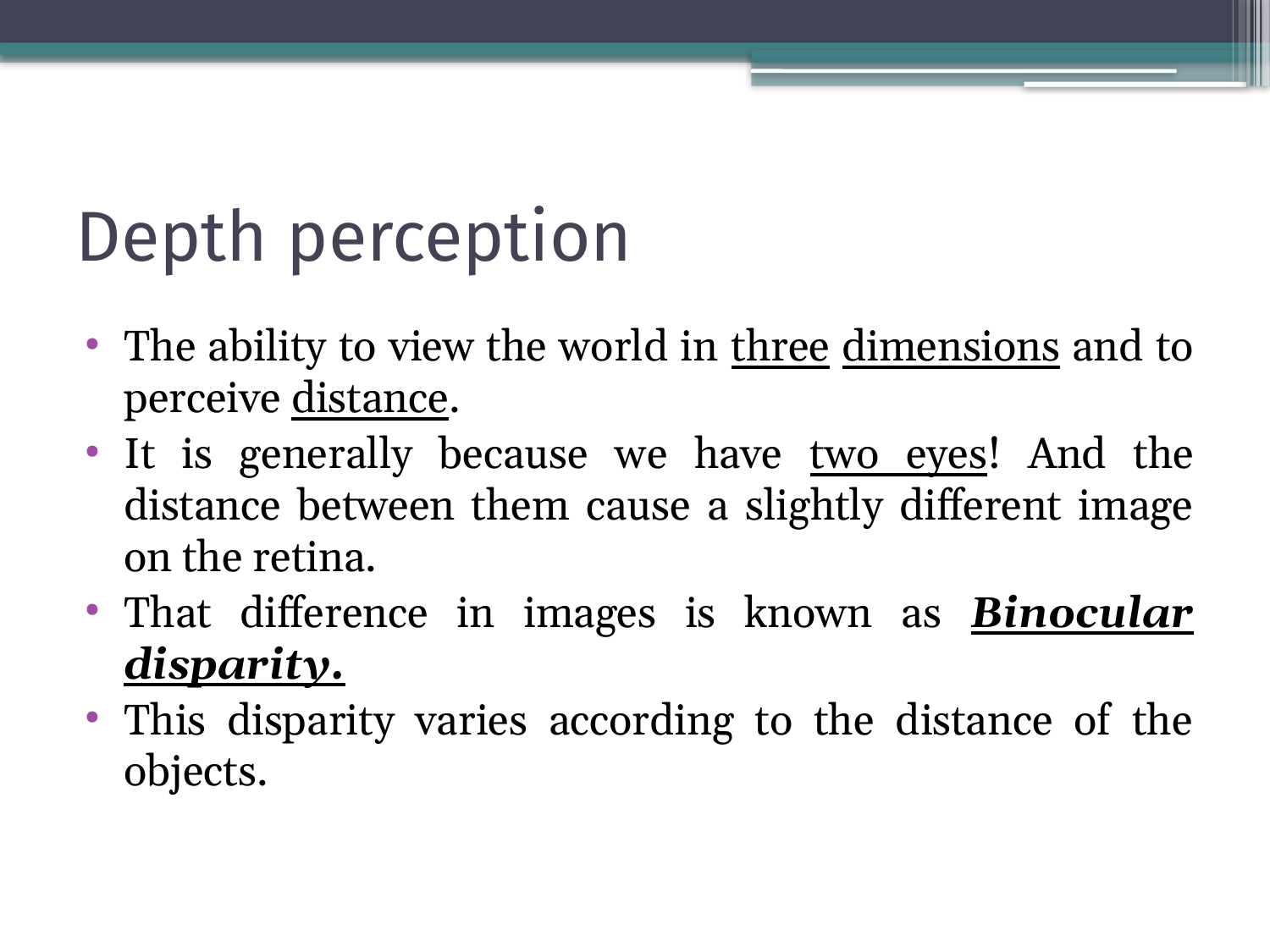

# Depth perception
The ability to view the world in three dimensions and to perceive distance.
It is generally because we have two eyes! And the distance between them cause a slightly different image on the retina.
That difference in images is known as Binocular disparity.
This disparity varies according to the distance of the objects.